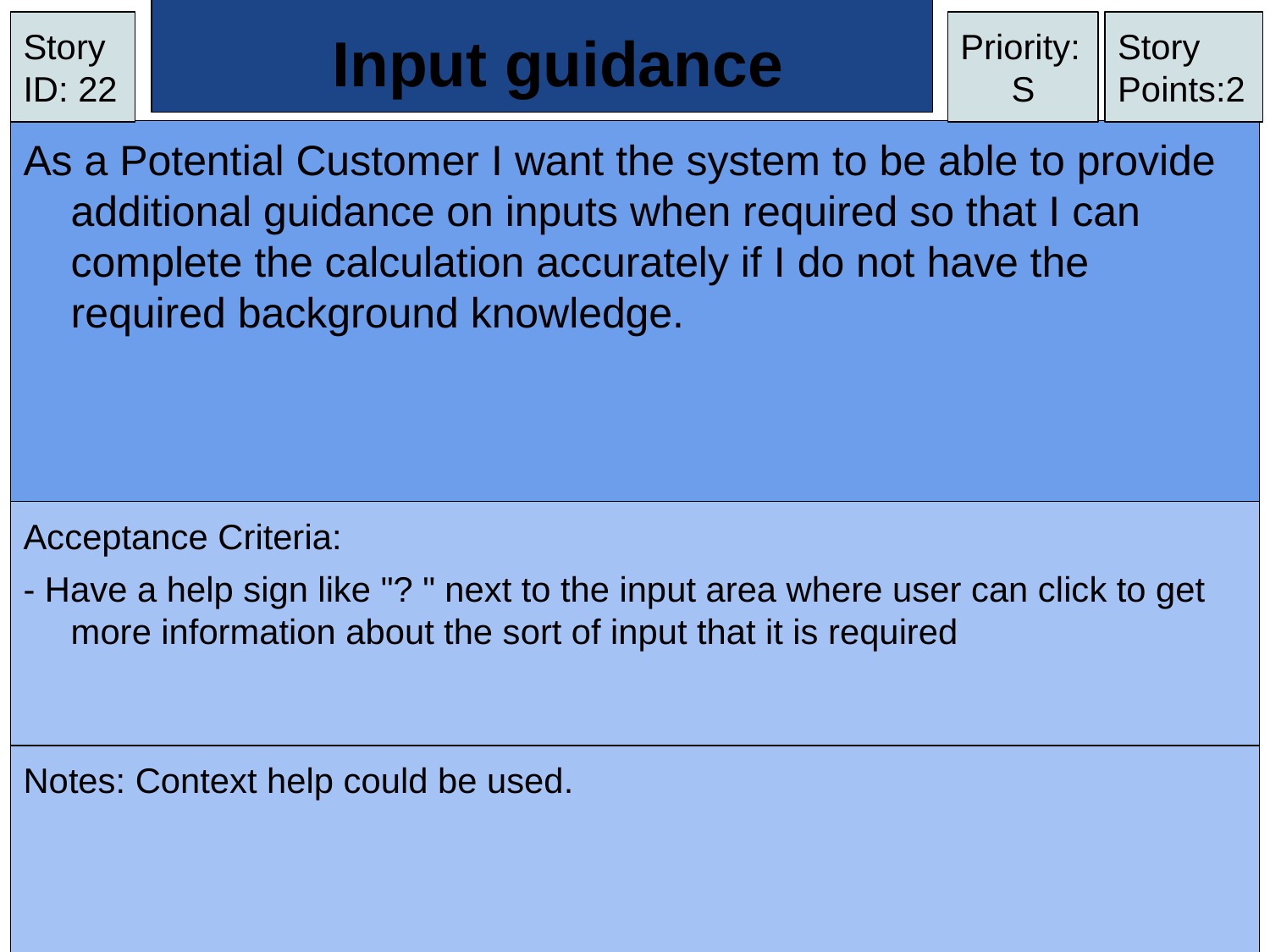

# Input guidance
Story ID: 22
Priority:
S
Story Points:2

As a Potential Customer I want the system to be able to provide additional guidance on inputs when required so that I can complete the calculation accurately if I do not have the required background knowledge.

Acceptance Criteria:
- Have a help sign like "? " next to the input area where user can click to get more information about the sort of input that it is required

Notes: Context help could be used.